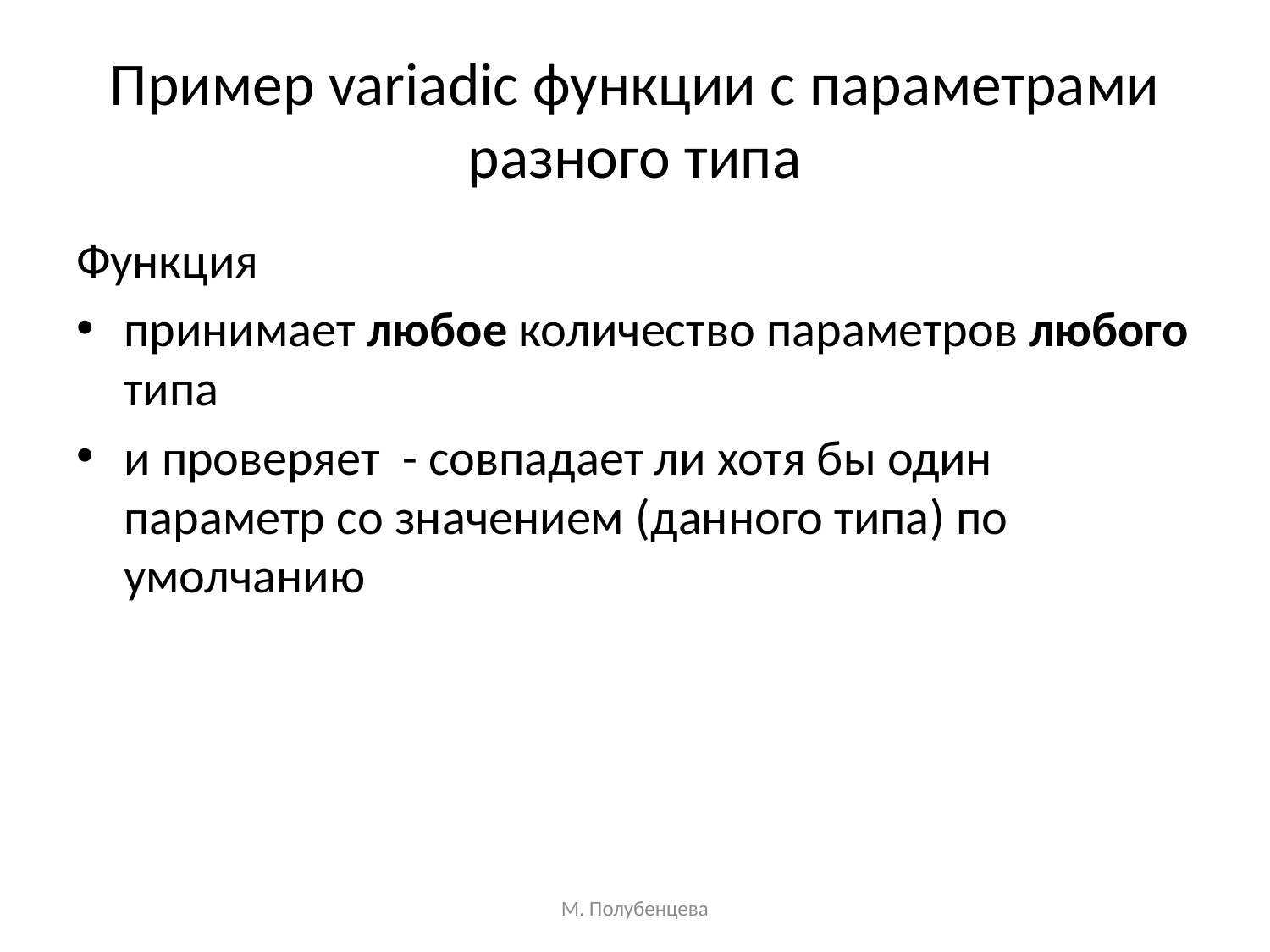

# Пример variadic функции с параметрами разного типа
Функция
принимает любое количество параметров любого типа
и проверяет  - совпадает ли хотя бы один параметр со значением (данного типа) по умолчанию
М. Полубенцева